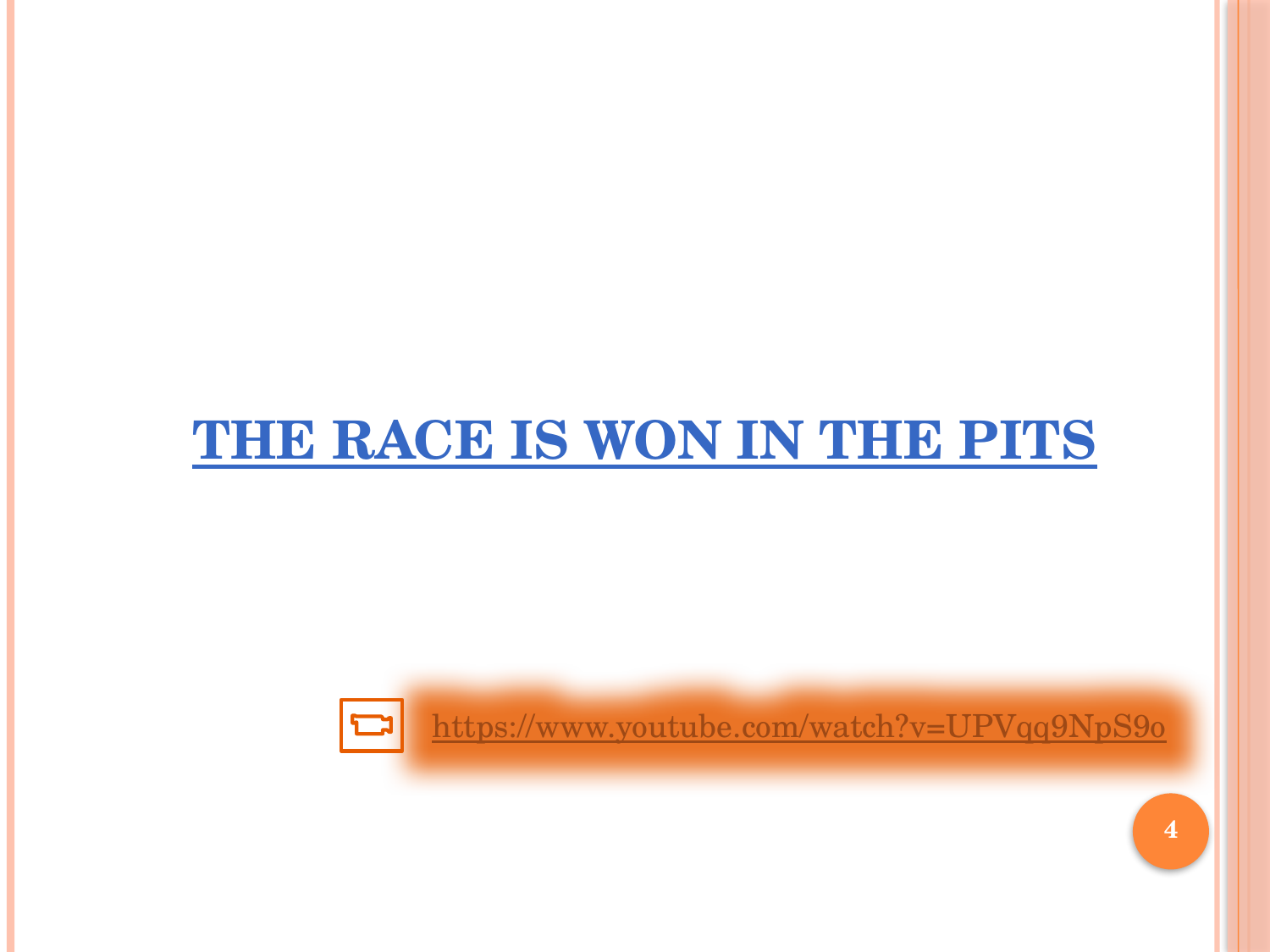

# The Race is Won in the Pits

https://www.youtube.com/watch?v=UPVqq9NpS9o
4